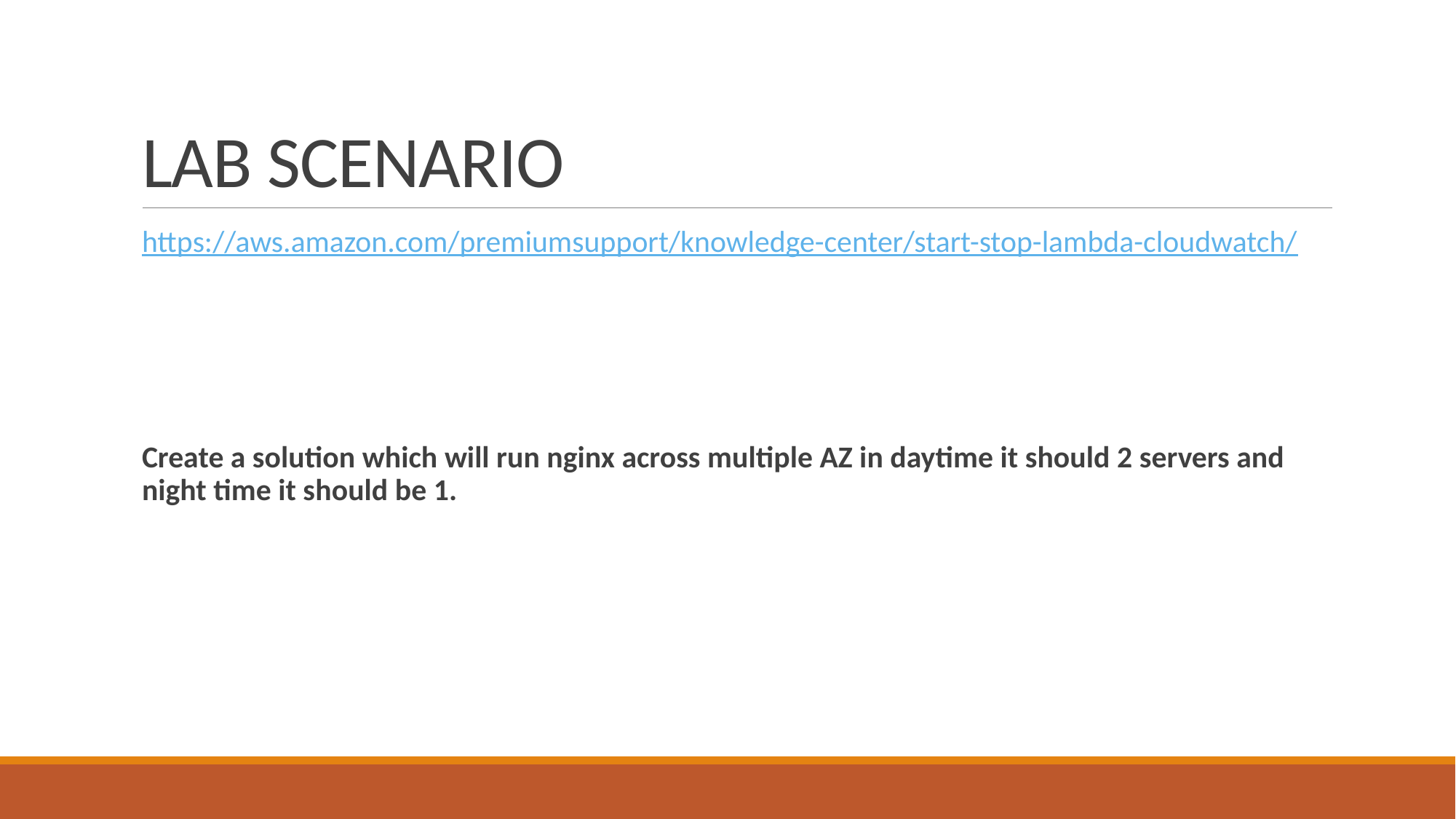

# LAB SCENARIO
https://aws.amazon.com/premiumsupport/knowledge-center/start-stop-lambda-cloudwatch/

Create a solution which will run nginx across multiple AZ in daytime it should 2 servers and night time it should be 1.